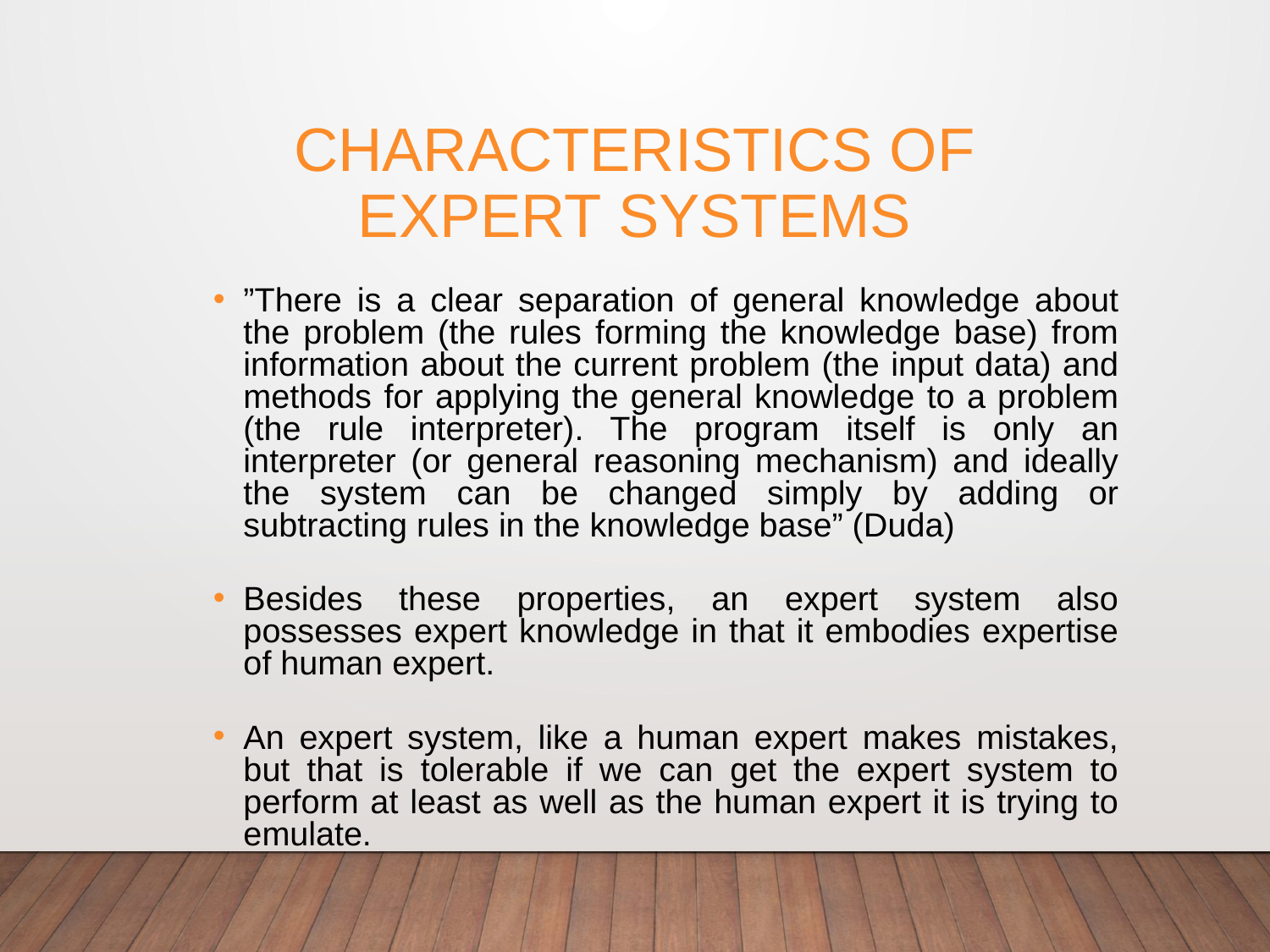

# Characteristics of expert systems
”There is a clear separation of general knowledge about the problem (the rules forming the knowledge base) from information about the current problem (the input data) and methods for applying the general knowledge to a problem (the rule interpreter). The program itself is only an interpreter (or general reasoning mechanism) and ideally the system can be changed simply by adding or subtracting rules in the knowledge base” (Duda)

Besides these properties, an expert system also possesses expert knowledge in that it embodies expertise of human expert.

An expert system, like a human expert makes mistakes, but that is tolerable if we can get the expert system to perform at least as well as the human expert it is trying to emulate.